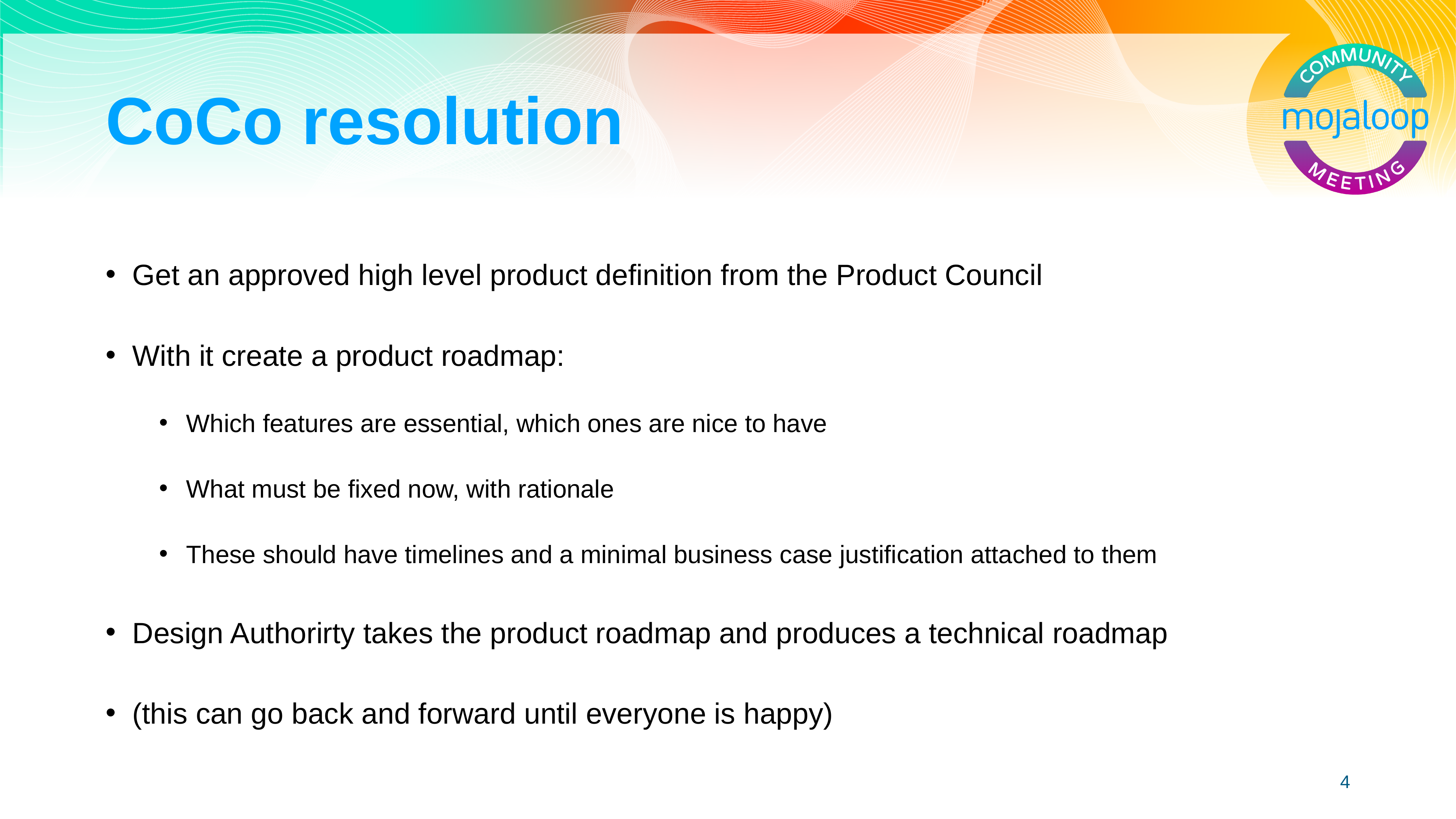

# CoCo resolution
Get an approved high level product definition from the Product Council
With it create a product roadmap:
Which features are essential, which ones are nice to have
What must be fixed now, with rationale
These should have timelines and a minimal business case justification attached to them
Design Authorirty takes the product roadmap and produces a technical roadmap
(this can go back and forward until everyone is happy)

4